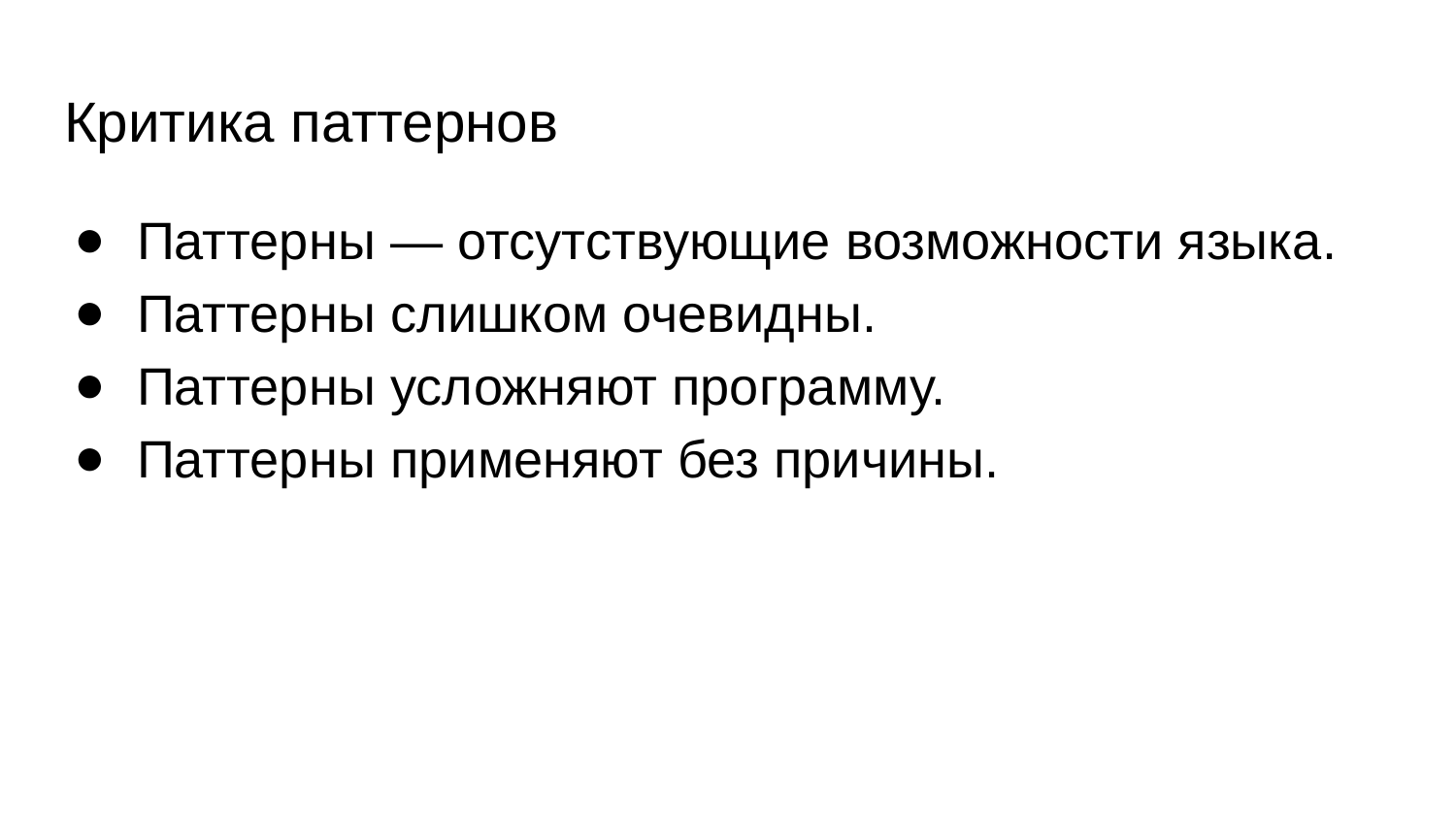

# Критика паттернов
Паттерны — отсутствующие возможности языка.
Паттерны слишком очевидны.
Паттерны усложняют программу.
Паттерны применяют без причины.